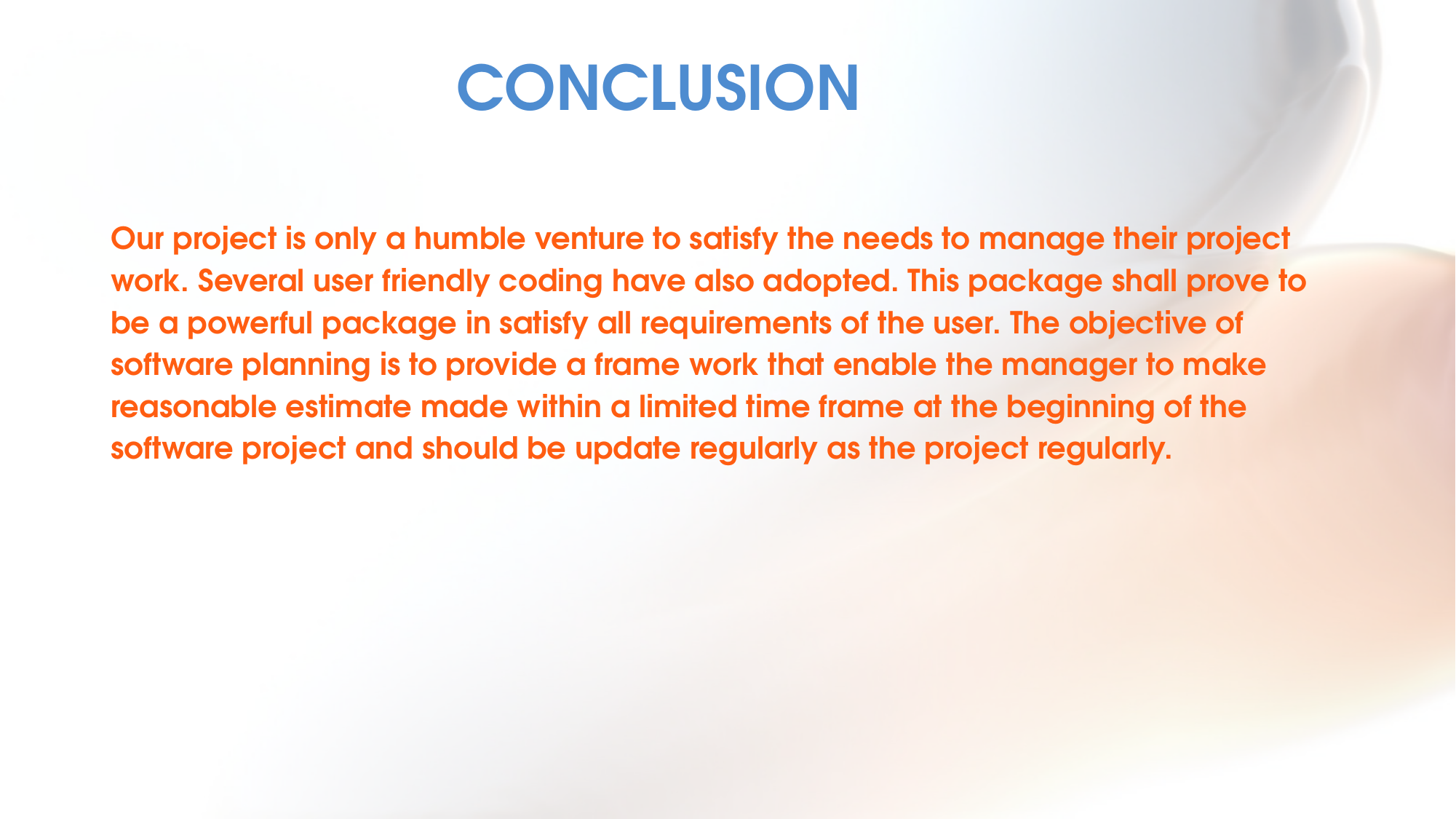

# CONCLUSION
Our project is only a humble venture to satisfy the needs to manage their project
work. Several user friendly coding have also adopted. This package shall prove to
be a powerful package in satisfy all requirements of the user. The objective of
software planning is to provide a frame work that enable the manager to make
reasonable estimate made within a limited time frame at the beginning of the
software project and should be update regularly as the project regularly.